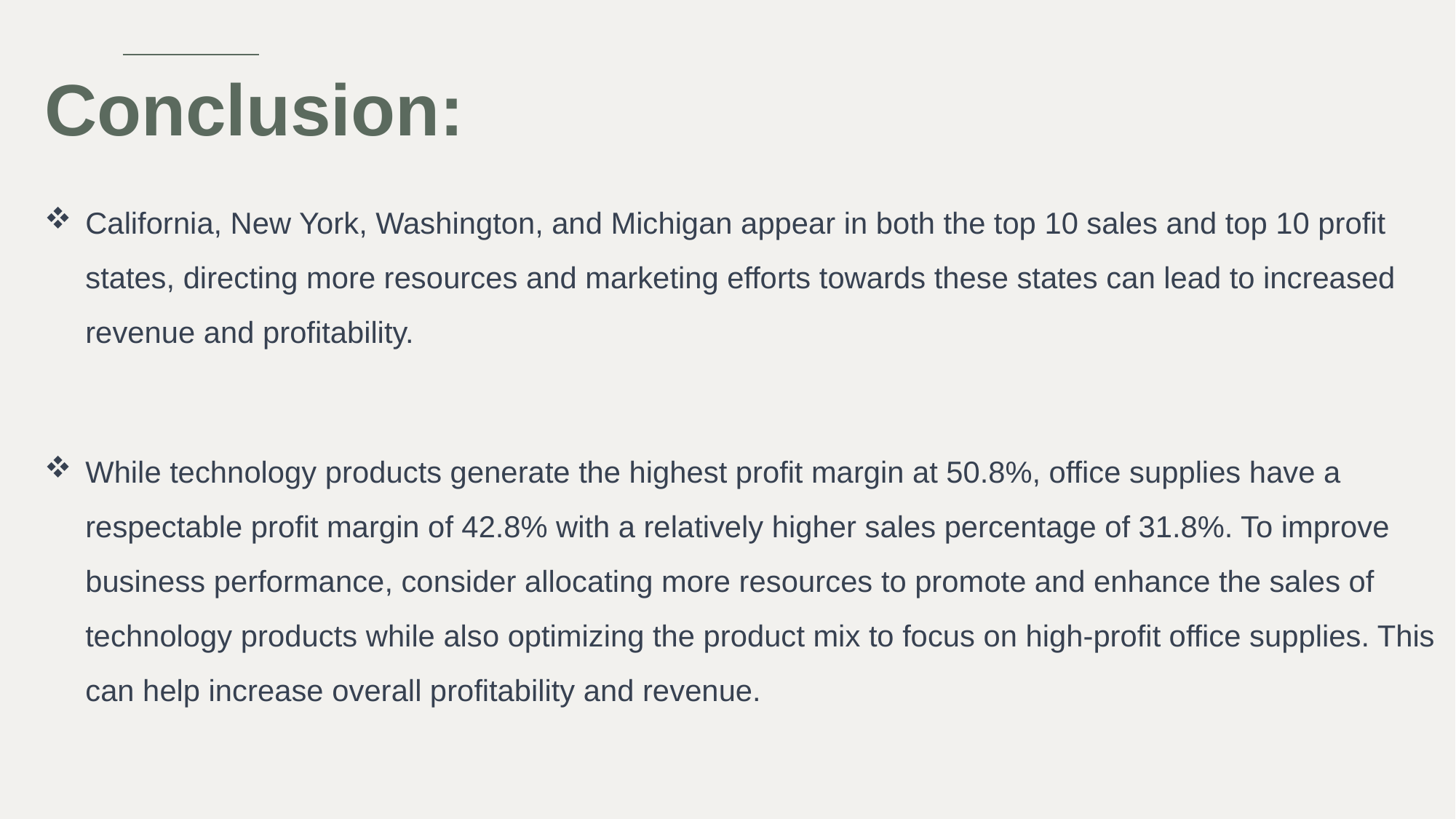

# Conclusion:
California, New York, Washington, and Michigan appear in both the top 10 sales and top 10 profit states, directing more resources and marketing efforts towards these states can lead to increased revenue and profitability.

While technology products generate the highest profit margin at 50.8%, office supplies have a respectable profit margin of 42.8% with a relatively higher sales percentage of 31.8%. To improve business performance, consider allocating more resources to promote and enhance the sales of technology products while also optimizing the product mix to focus on high-profit office supplies. This can help increase overall profitability and revenue.